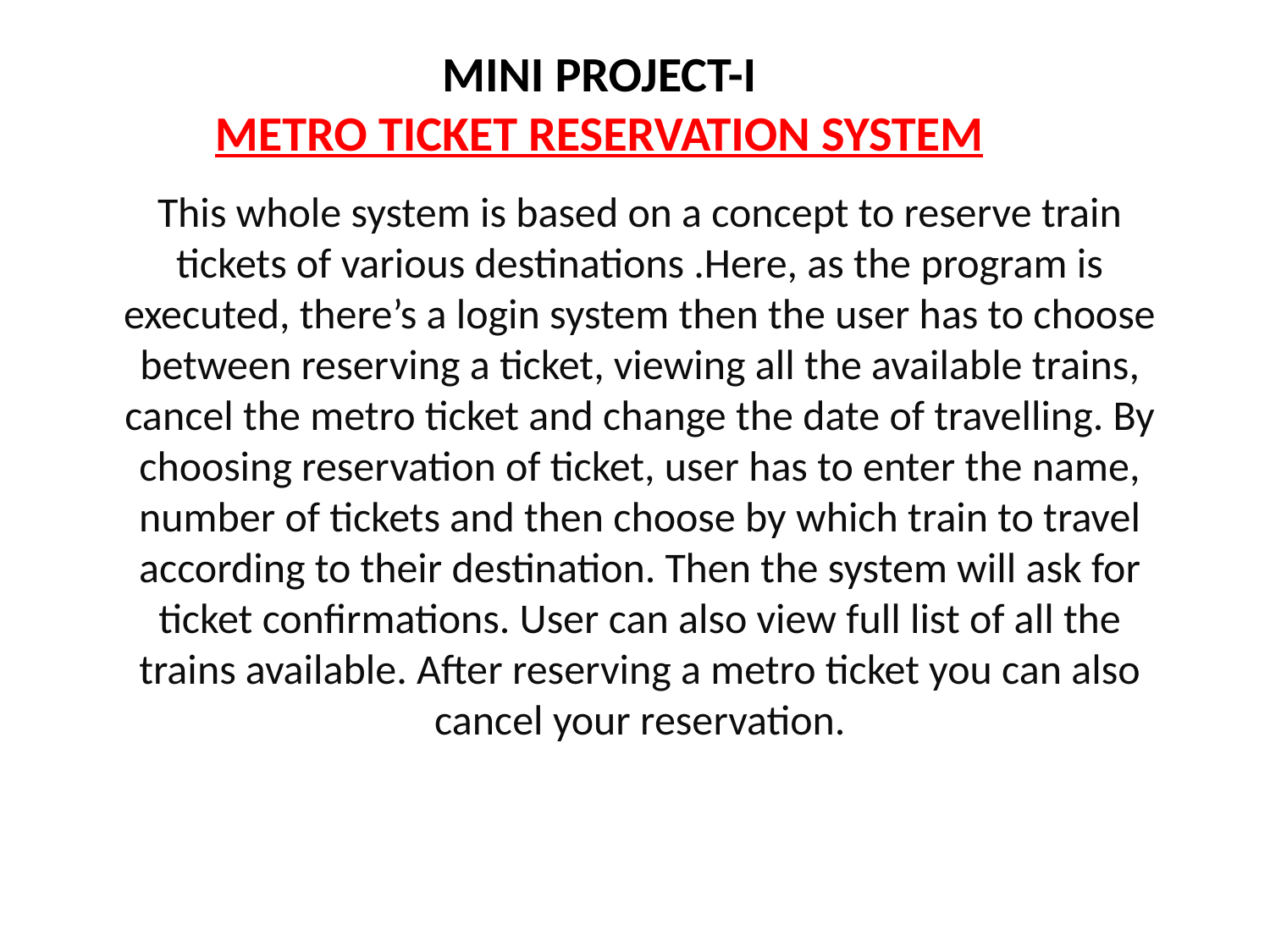

# MINI PROJECT-I METRO TICKET RESERVATION SYSTEM
This whole system is based on a concept to reserve train tickets of various destinations .Here, as the program is executed, there’s a login system then the user has to choose between reserving a ticket, viewing all the available trains, cancel the metro ticket and change the date of travelling. By choosing reservation of ticket, user has to enter the name, number of tickets and then choose by which train to travel according to their destination. Then the system will ask for ticket confirmations. User can also view full list of all the trains available. After reserving a metro ticket you can also cancel your reservation.